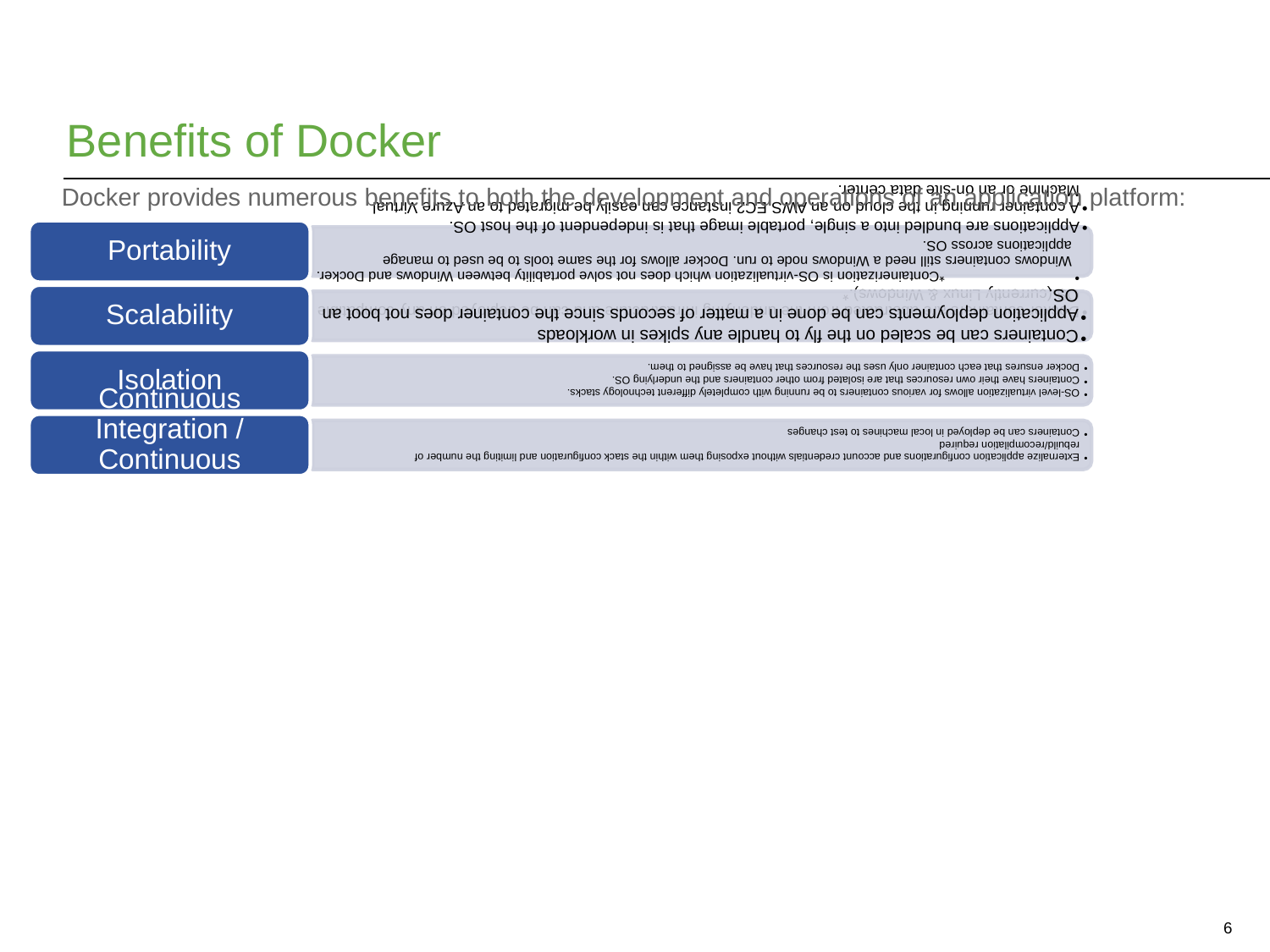

# Benefits of Docker
Docker provides numerous benefits to both the development and operations of an application platform:
Docker containers are abstracted from the underlying infrastructure and can be deployed on any compatible OS (currently Linux & Windows).*
	*Containerization is OS-virtualization which does not solve portability between Windows and Docker. Windows containers still need a Windows node to run. Docker allows for the same tools to be used to manage applications across OS.
Applications are bundled into a single, portable image that is independent of the host OS.
A container running in the cloud on an AWS EC2 instance can easily be migrated to an Azure Virtual Machine or an on-site data center.
Portability
Containers can be scaled on the fly to handle any spikes in workloads
Application deployments can be done in a matter of seconds since the container does not boot an OS.
Scalability
OS-level virtualization allows for various containers to be running with completely different technology stacks.
Containers have their own resources that are isolated from other containers and the underlying OS.
Docker ensures that each container only uses the resources that have be assigned to them.
Isolation
Externalize application configurations and account credentials without exposing them within the stack configuration and limiting the number of rebuild/recompilation required
Containers can be deployed in local machines to test changes
Continuous Integration / Continuous Deployment (CI/CD)
6